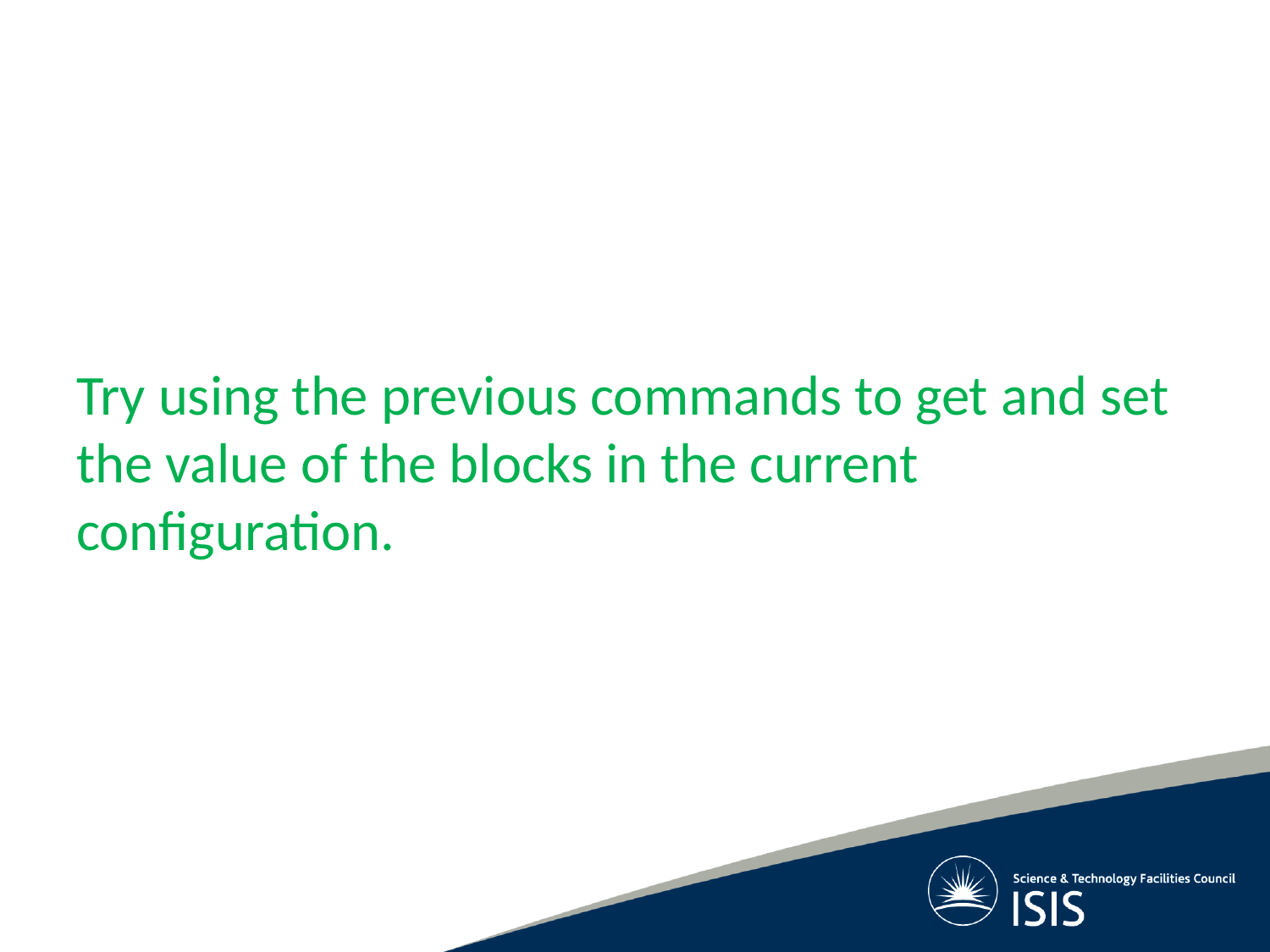

Try using the previous commands to get and set the value of the blocks in the current configuration.